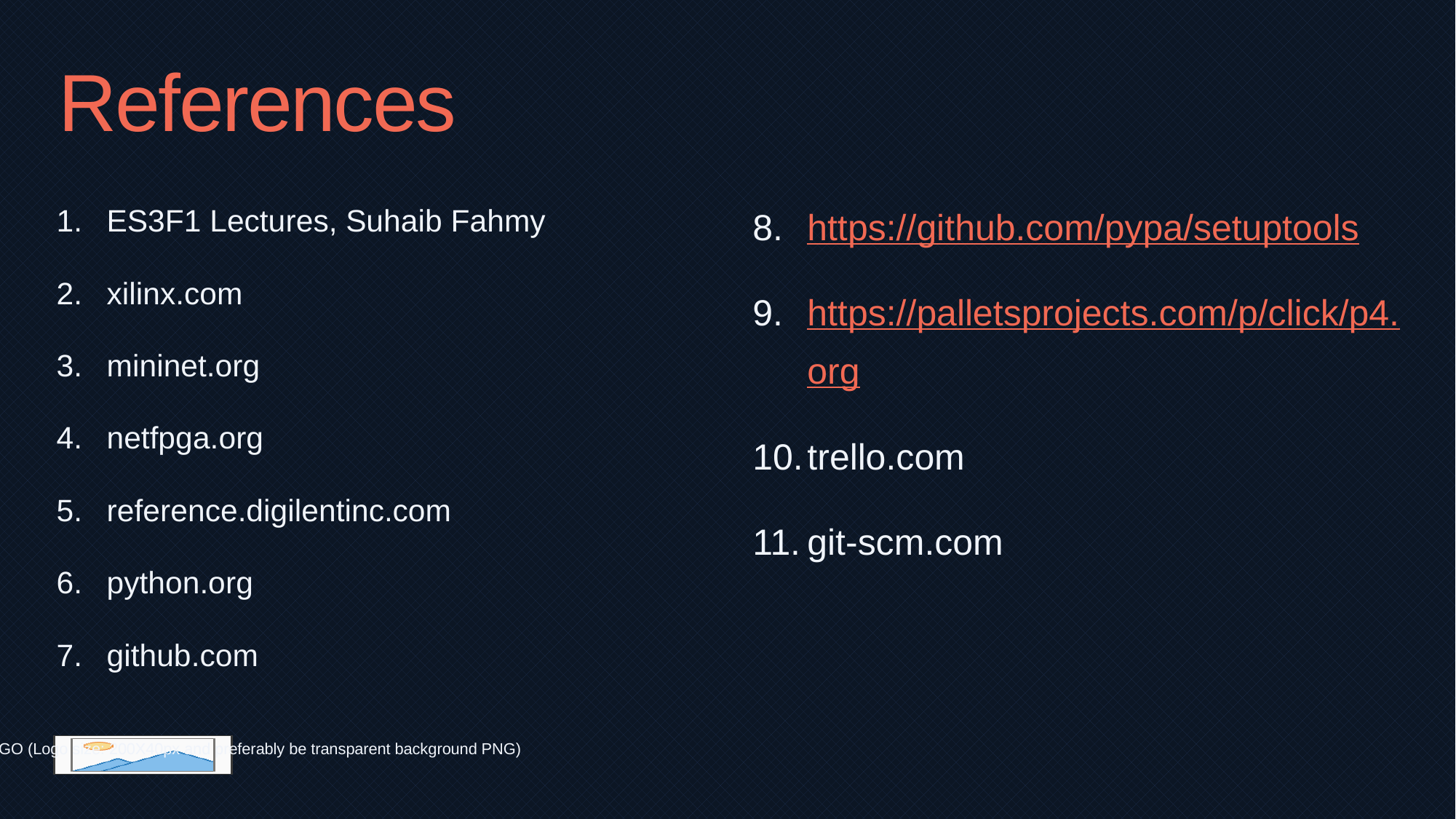

# References
https://github.com/pypa/setuptools
https://palletsprojects.com/p/click/p4.org
trello.com
git-scm.com

ES3F1 Lectures, Suhaib Fahmy
xilinx.com
mininet.org
netfpga.org
reference.digilentinc.com
python.org
github.com